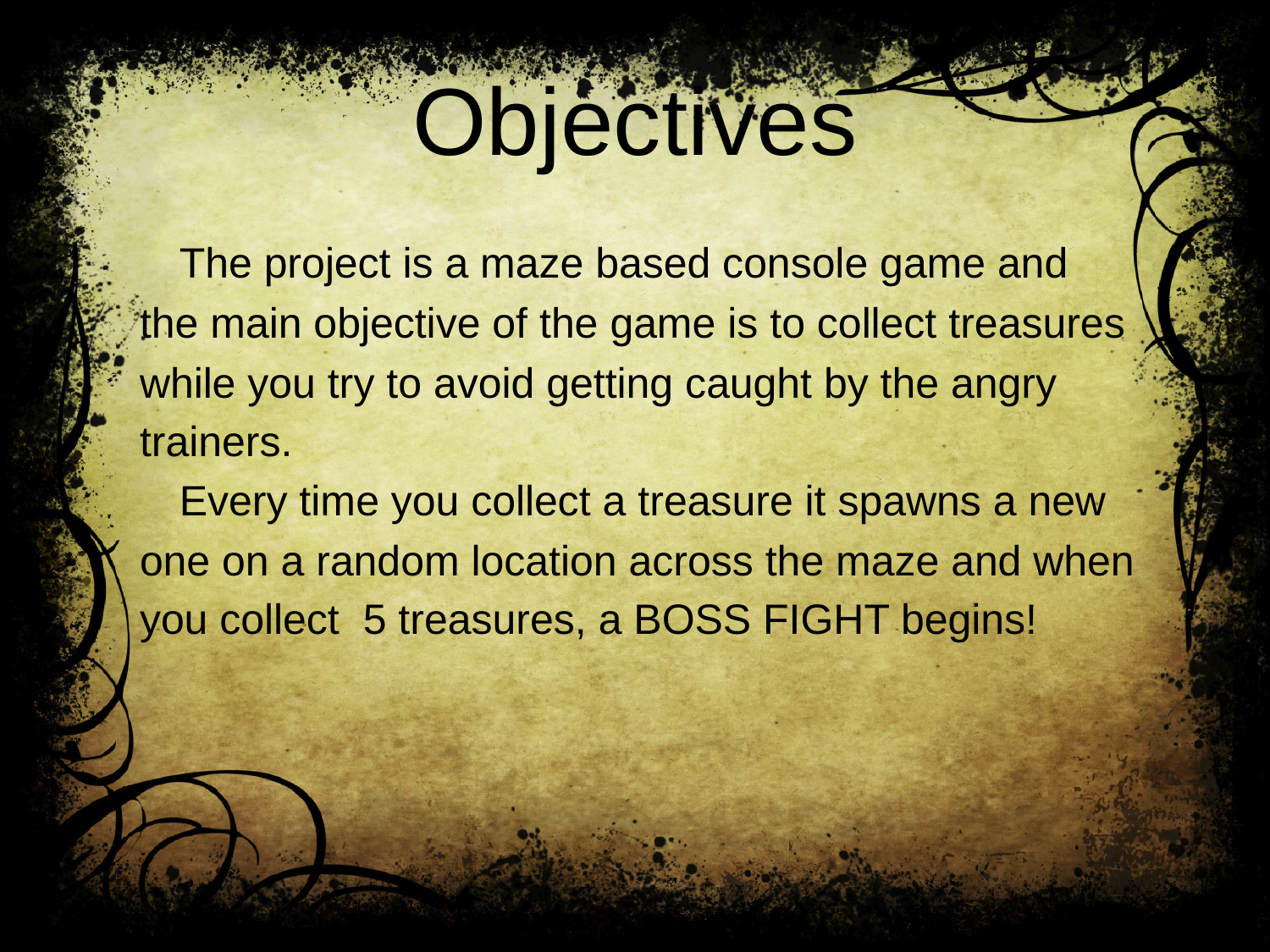

# Objectives
	The project is a maze based console game and
the main objective of the game is to collect treasures
while you try to avoid getting caught by the angry
trainers.
	Every time you collect a treasure it spawns a new
one on a random location across the maze and when
you collect  5 treasures, a BOSS FIGHT begins!